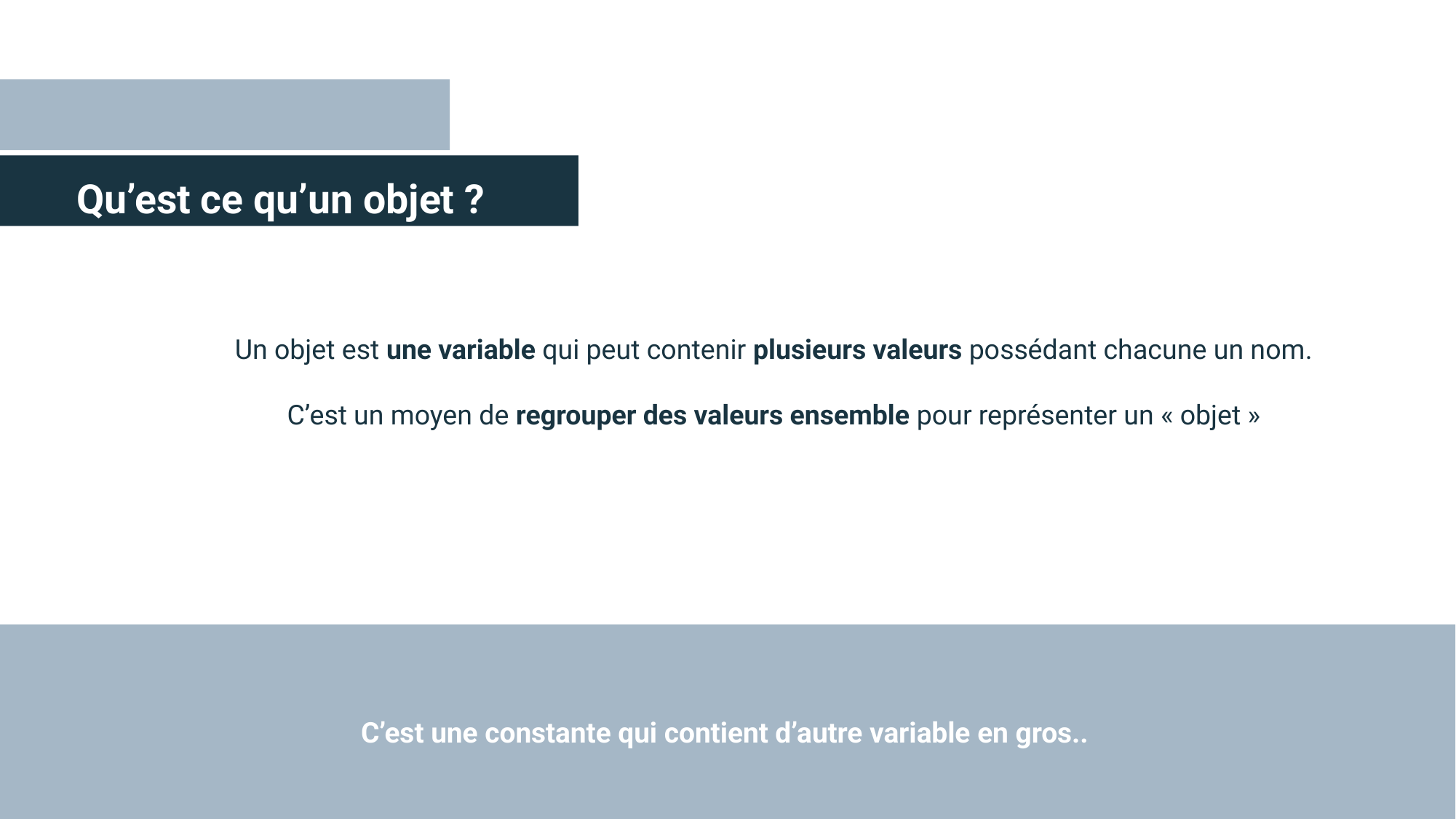

# Qu’est ce qu’un objet ?
Un objet est une variable qui peut contenir plusieurs valeurs possédant chacune un nom.

C’est un moyen de regrouper des valeurs ensemble pour représenter un « objet »
Faire cuire des pâtes
C’est une constante qui contient d’autre variable en gros..